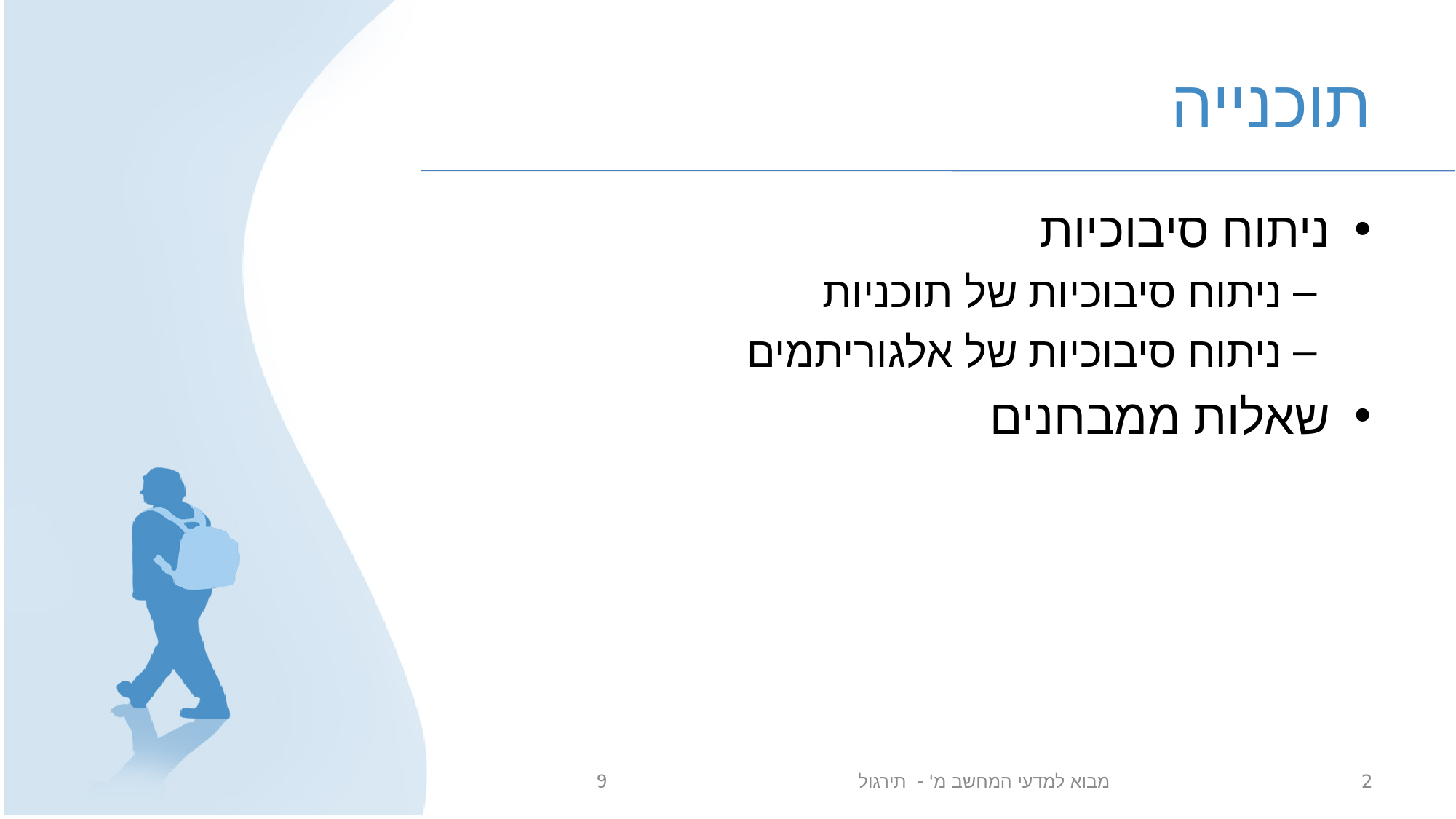

# תוכנייה
ניתוח סיבוכיות
ניתוח סיבוכיות של תוכניות
ניתוח סיבוכיות של אלגוריתמים
שאלות ממבחנים
מבוא למדעי המחשב מ' - תירגול 9
2